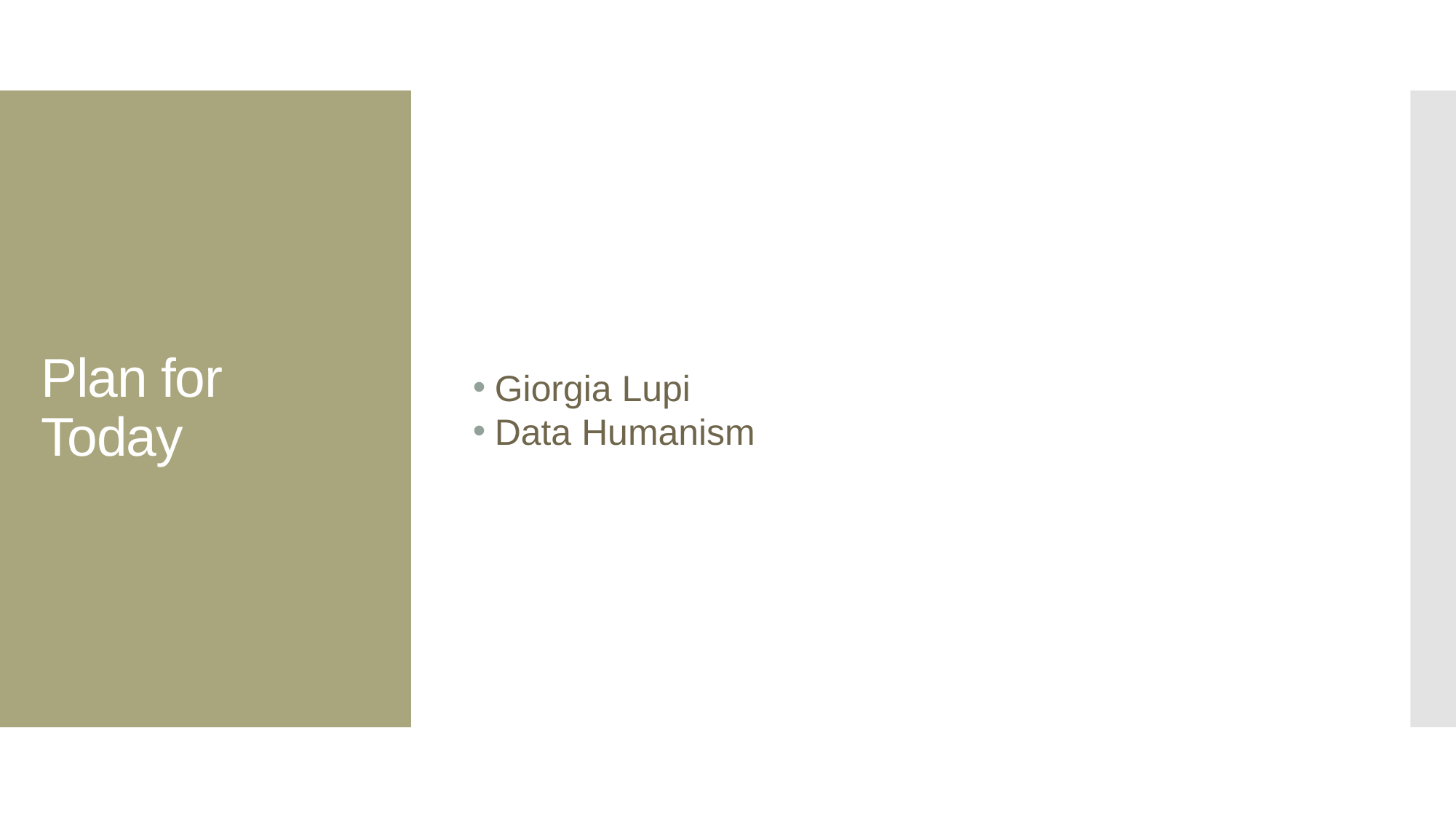

Giorgia Lupi
Data Humanism
# Plan for Today